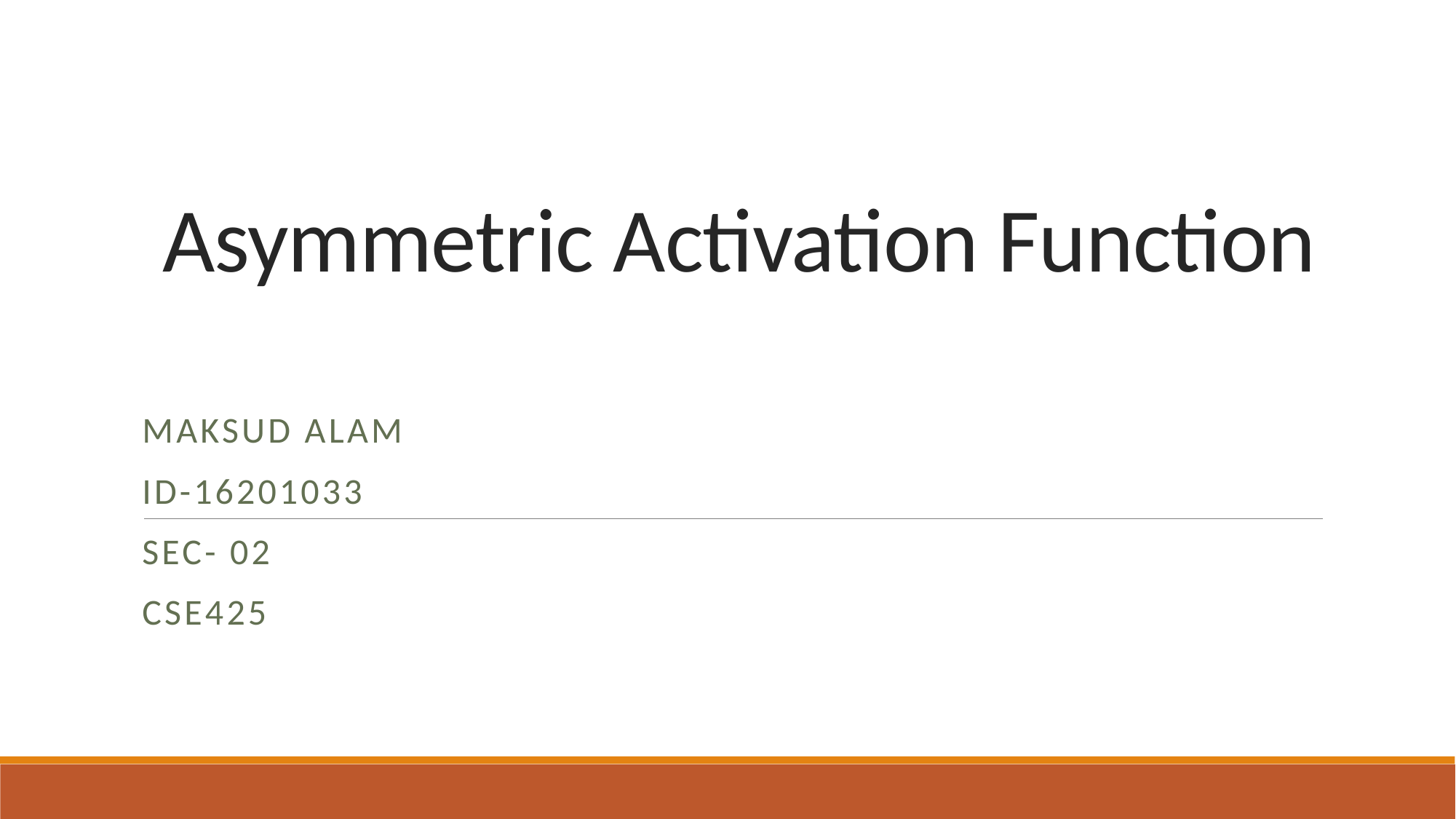

# Asymmetric Activation Function

Maksud alam
Id-16201033
Sec- 02
cse425